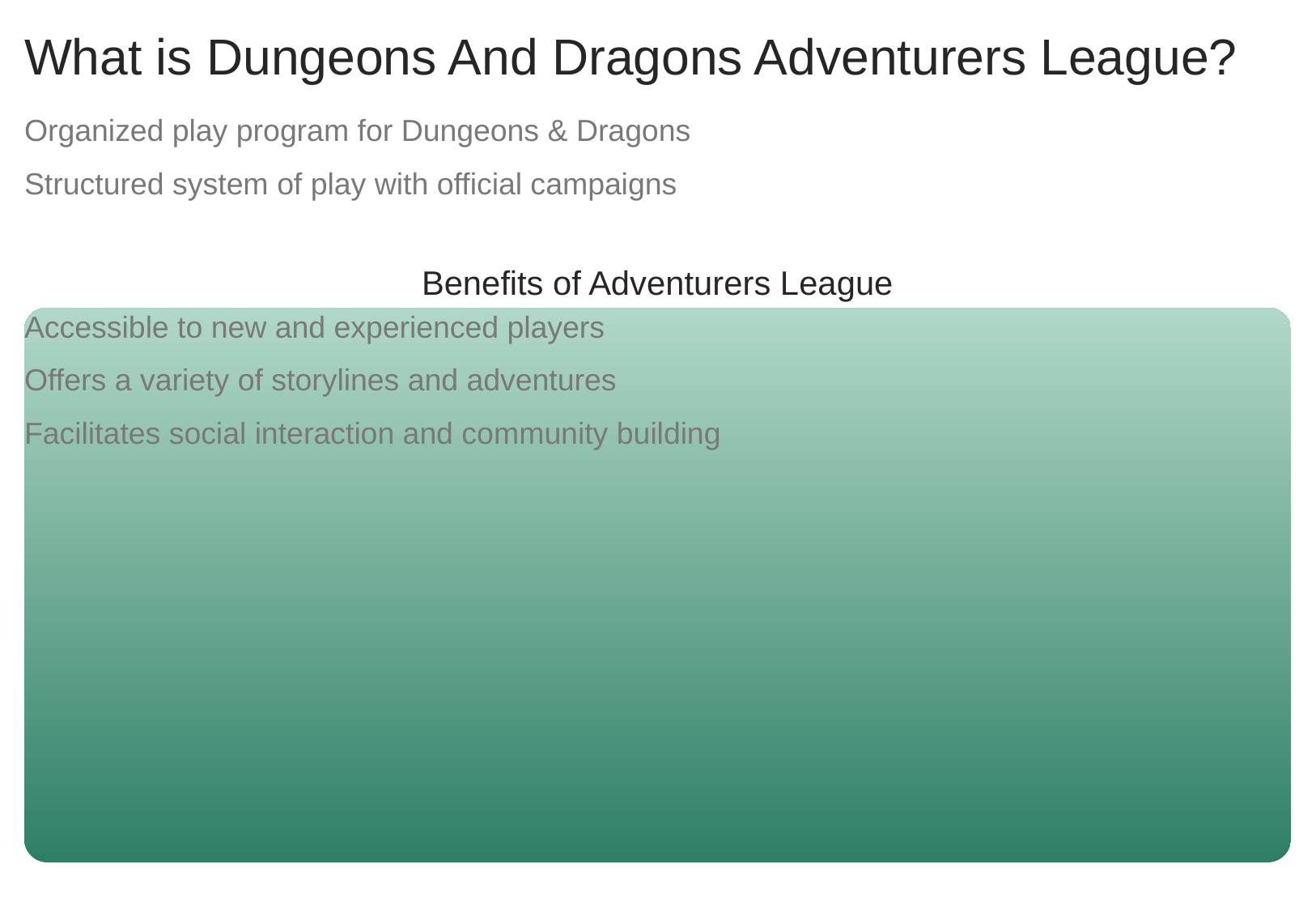

# What is Dungeons And Dragons Adventurers League?
Organized play program for Dungeons & Dragons
Structured system of play with official campaigns
Benefits of Adventurers League

Accessible to new and experienced players
Offers a variety of storylines and adventures
Facilitates social interaction and community building